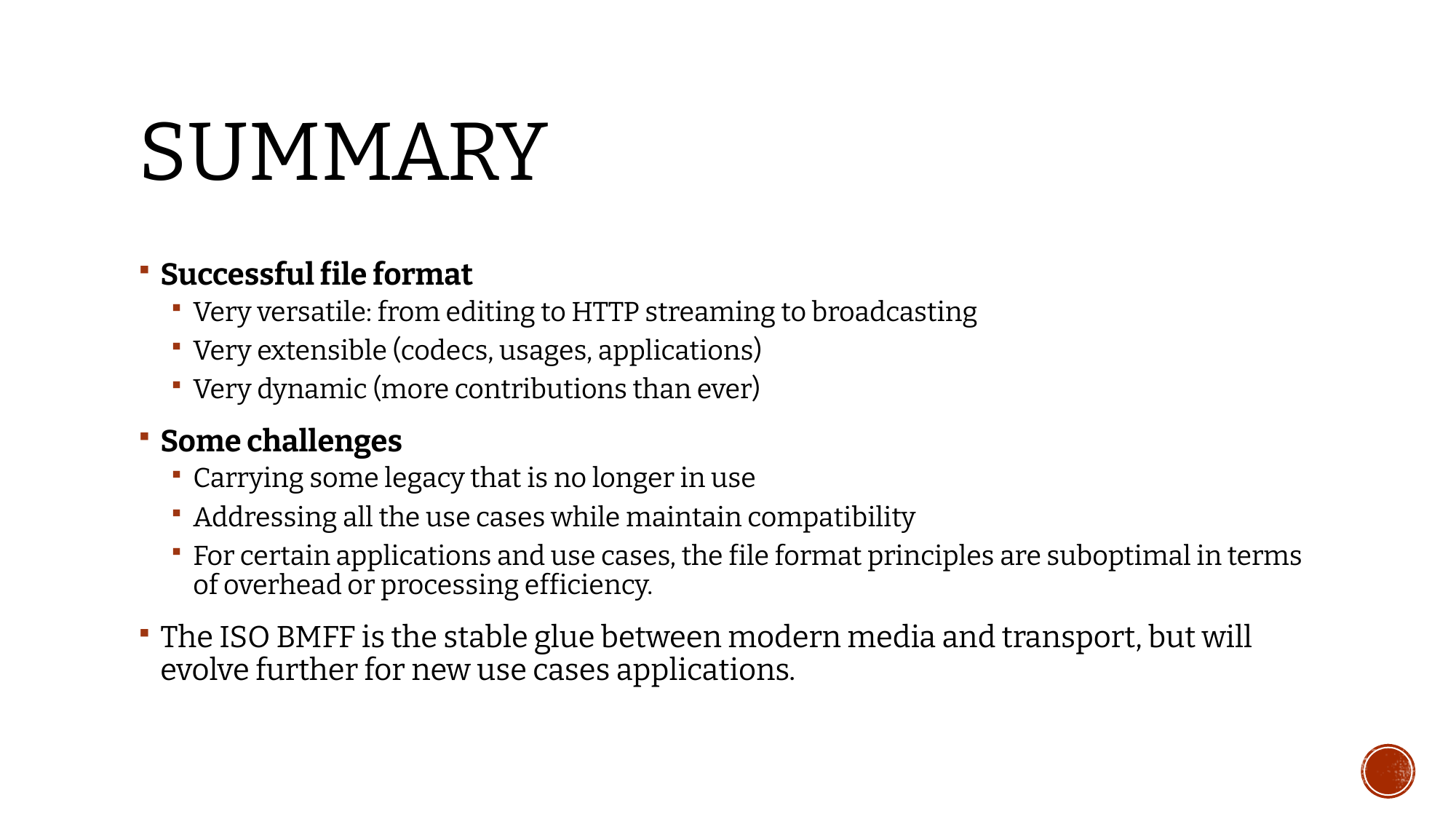

# Summary
Successful file format
Very versatile: from editing to HTTP streaming to broadcasting
Very extensible (codecs, usages, applications)
Very dynamic (more contributions than ever)
Some challenges
Carrying some legacy that is no longer in use
Addressing all the use cases while maintain compatibility
For certain applications and use cases, the file format principles are suboptimal in terms of overhead or processing efficiency.
The ISO BMFF is the stable glue between modern media and transport, but will evolve further for new use cases applications.